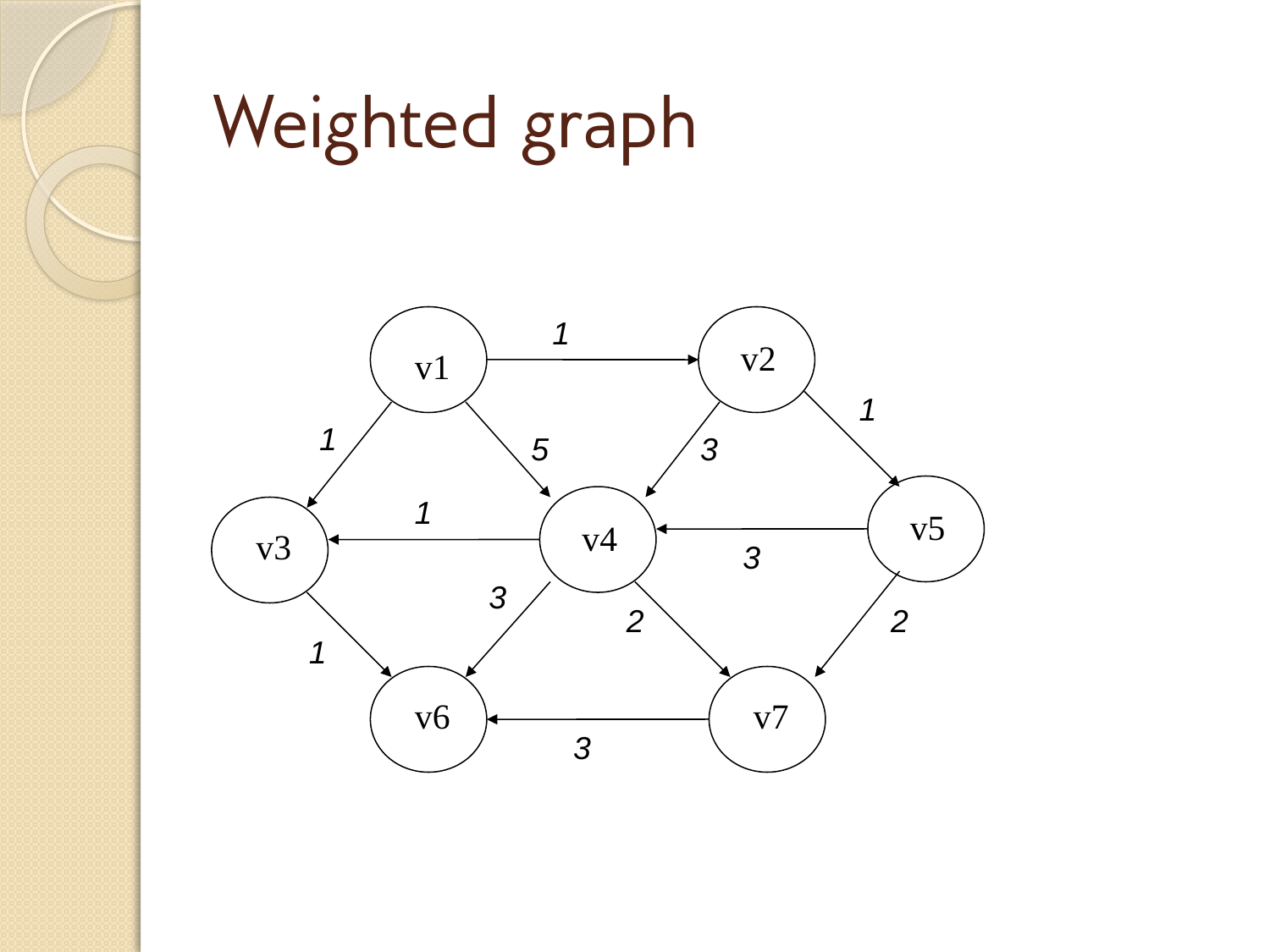

# Weighted graph

1

v2
v1

1

1
5
3

1

v5
v4
v3

3

3

2
2
1

v6
v7

3